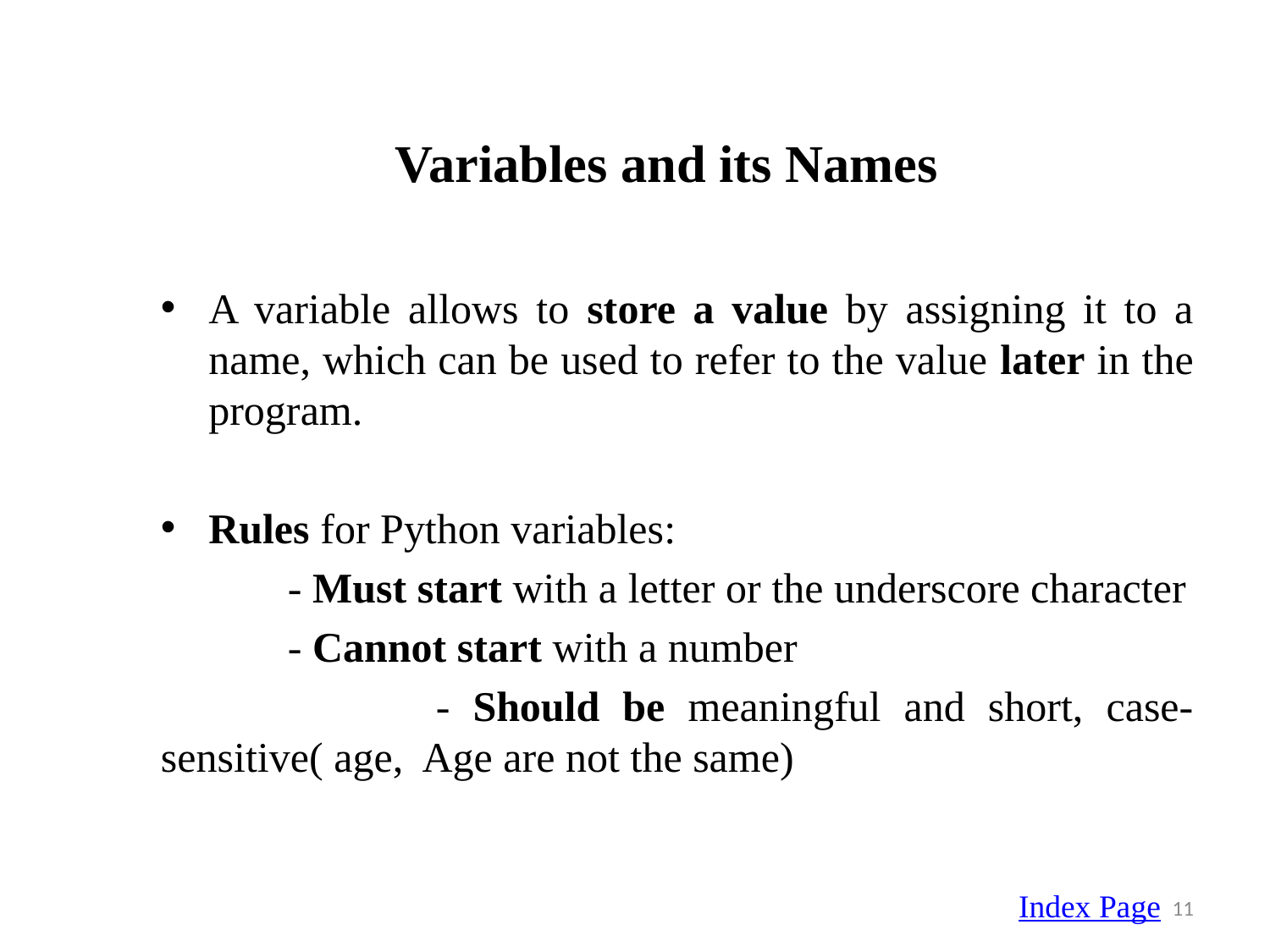

# Variables and its Names
A variable allows to store a value by assigning it to a name, which can be used to refer to the value later in the program.

Rules for Python variables:
            - Must start with a letter or the underscore character
            - Cannot start with a number
            - Should be meaningful and short, case-sensitive( age,  Age are not the same)
Index Page
11